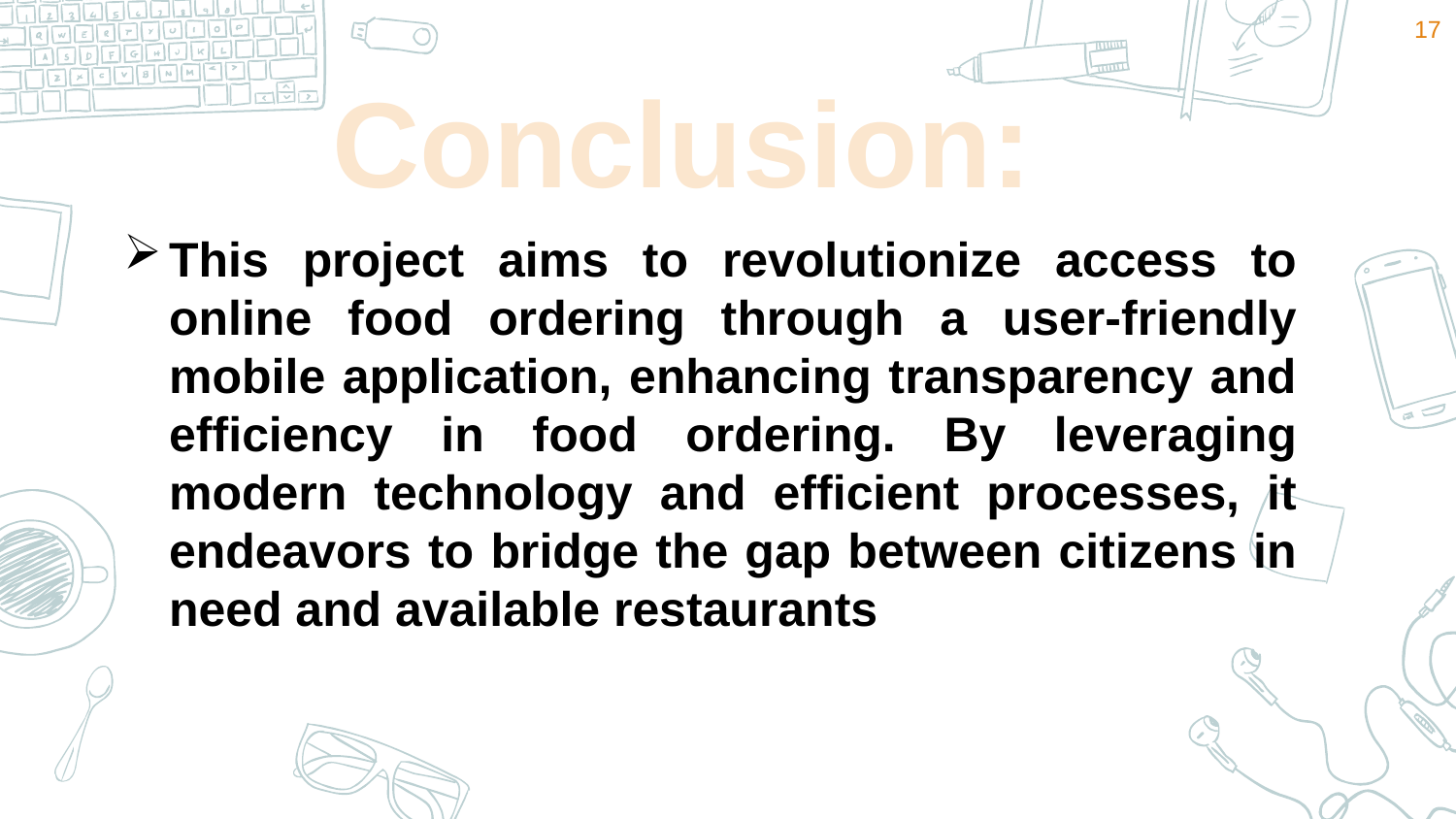

17
Conclusion:
This project aims to revolutionize access to online food ordering through a user-friendly mobile application, enhancing transparency and efficiency in food ordering. By leveraging modern technology and efficient processes, it endeavors to bridge the gap between citizens in need and available restaurants